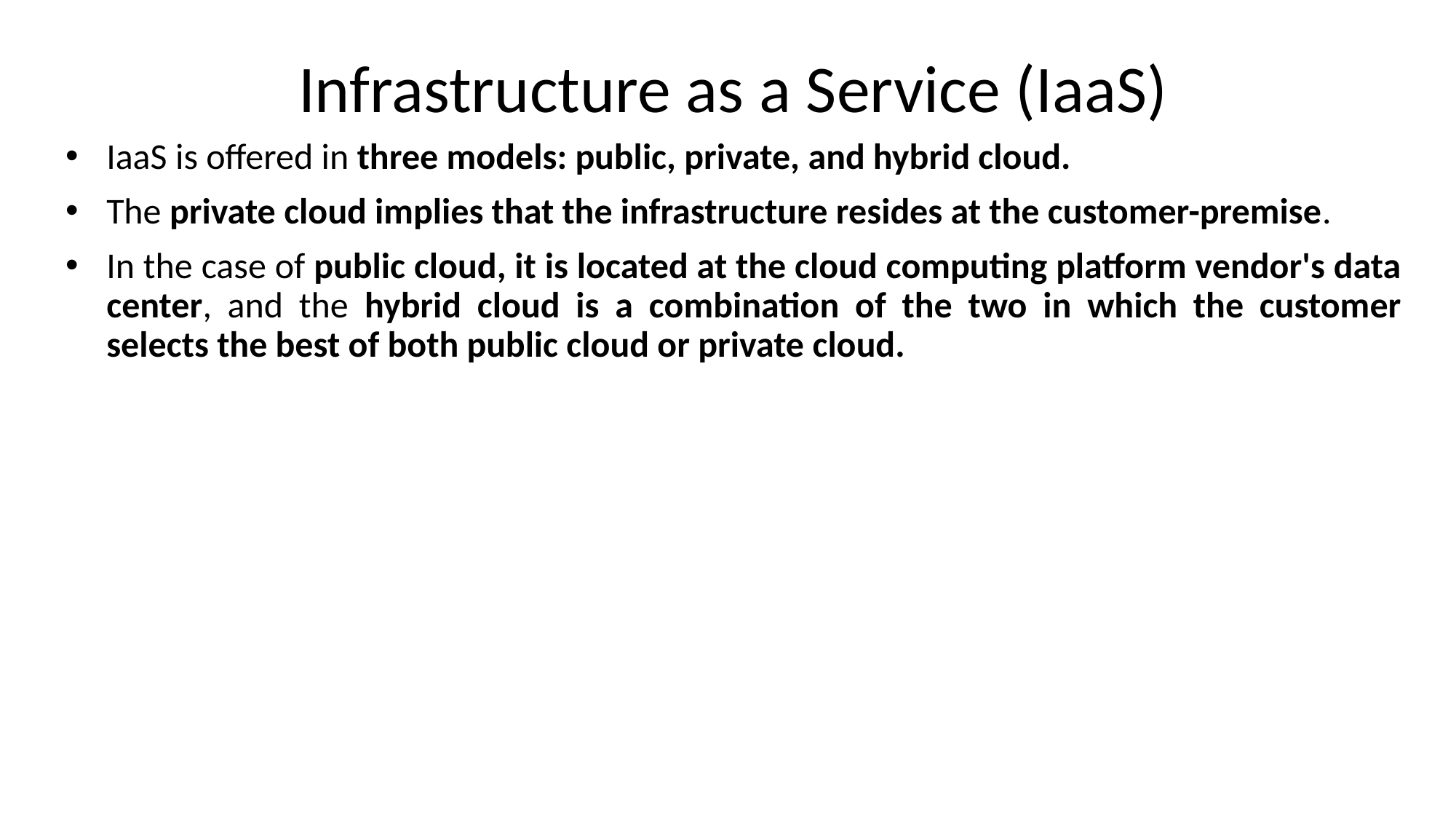

# Infrastructure as a Service (IaaS)
IaaS is offered in three models: public, private, and hybrid cloud.
The private cloud implies that the infrastructure resides at the customer-premise.
In the case of public cloud, it is located at the cloud computing platform vendor's data center, and the hybrid cloud is a combination of the two in which the customer selects the best of both public cloud or private cloud.